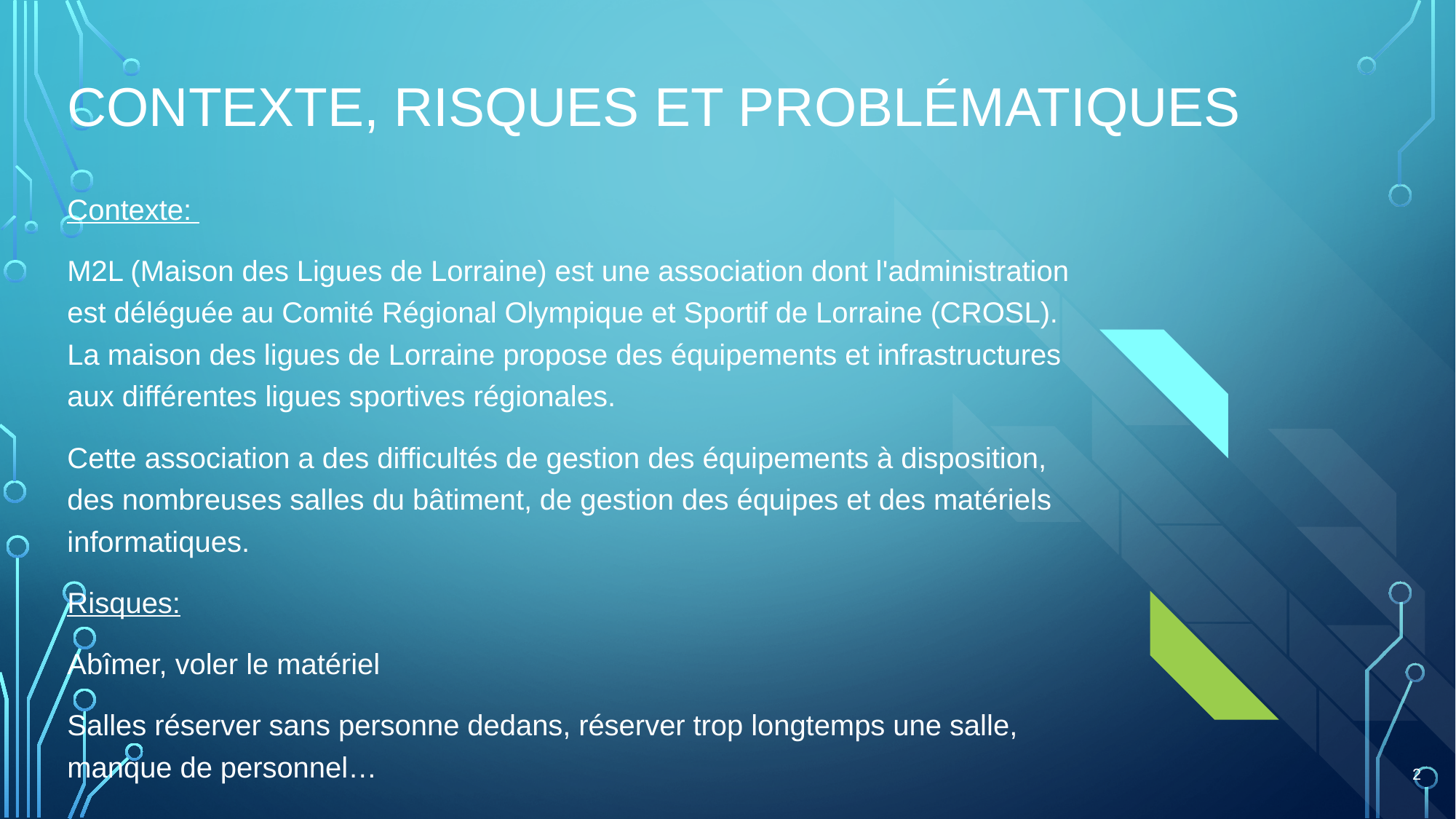

# Contexte, risques et problématiques
Contexte:
M2L (Maison des Ligues de Lorraine) est une association dont l'administration est déléguée au Comité Régional Olympique et Sportif de Lorraine (CROSL). La maison des ligues de Lorraine propose des équipements et infrastructures aux différentes ligues sportives régionales.
Cette association a des difficultés de gestion des équipements à disposition, des nombreuses salles du bâtiment, de gestion des équipes et des matériels informatiques.
Risques:
Abîmer, voler le matériel
Salles réserver sans personne dedans, réserver trop longtemps une salle, manque de personnel…

2